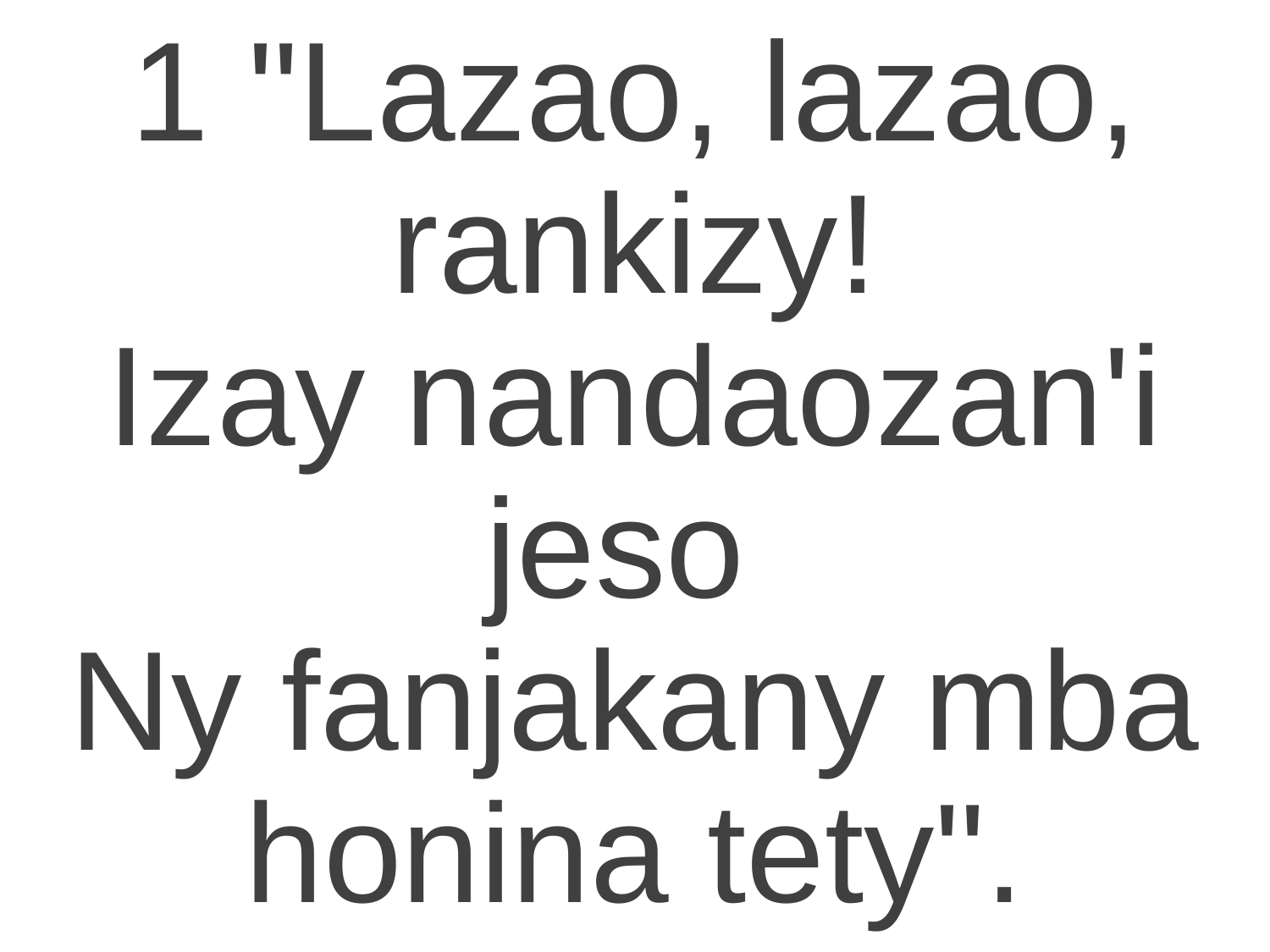

1 "Lazao, lazao, rankizy!
Izay nandaozan'i jeso
Ny fanjakany mba honina tety".